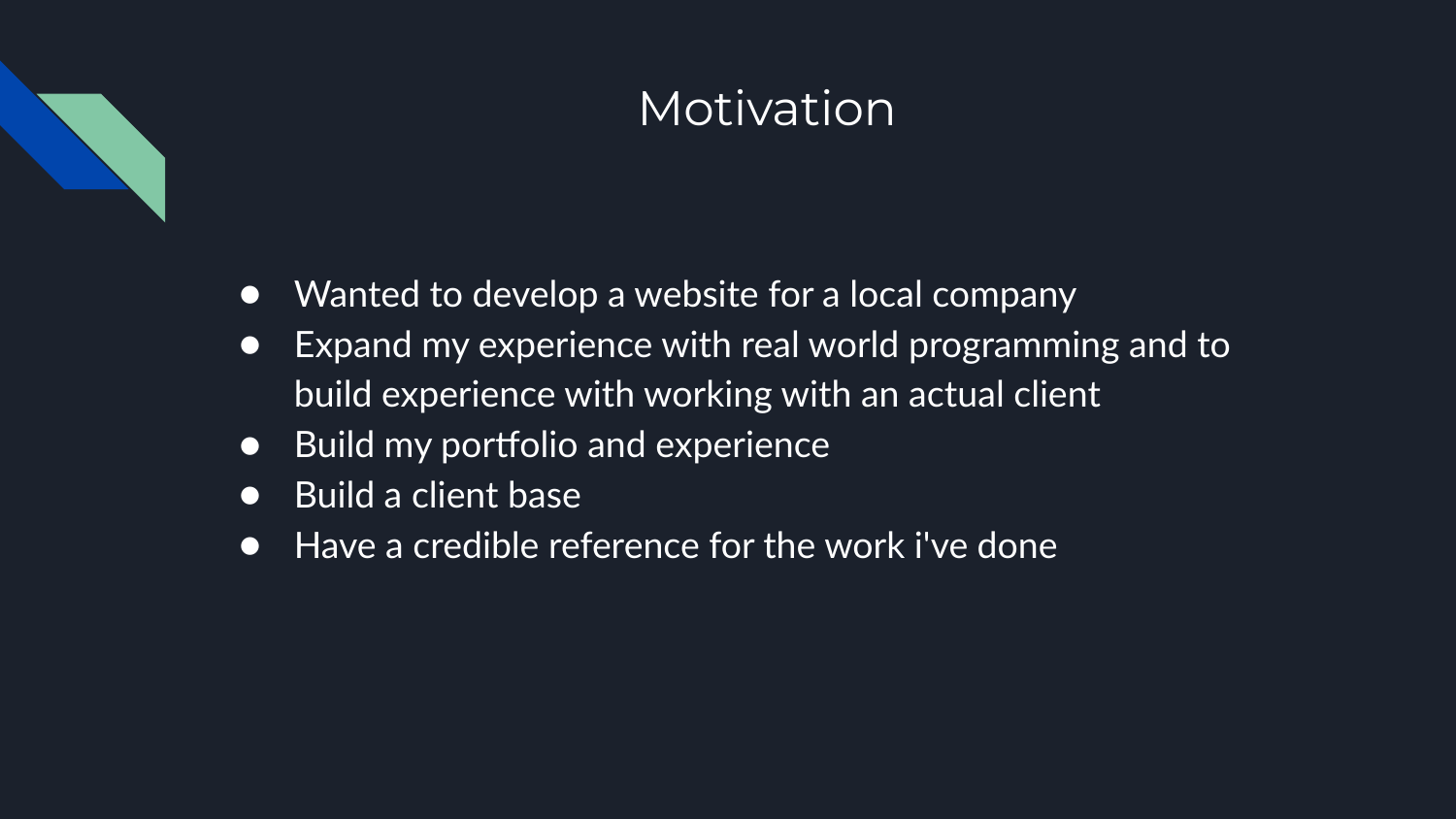

# Motivation
Wanted to develop a website for a local company
Expand my experience with real world programming and to build experience with working with an actual client
Build my portfolio and experience
Build a client base
Have a credible reference for the work i've done